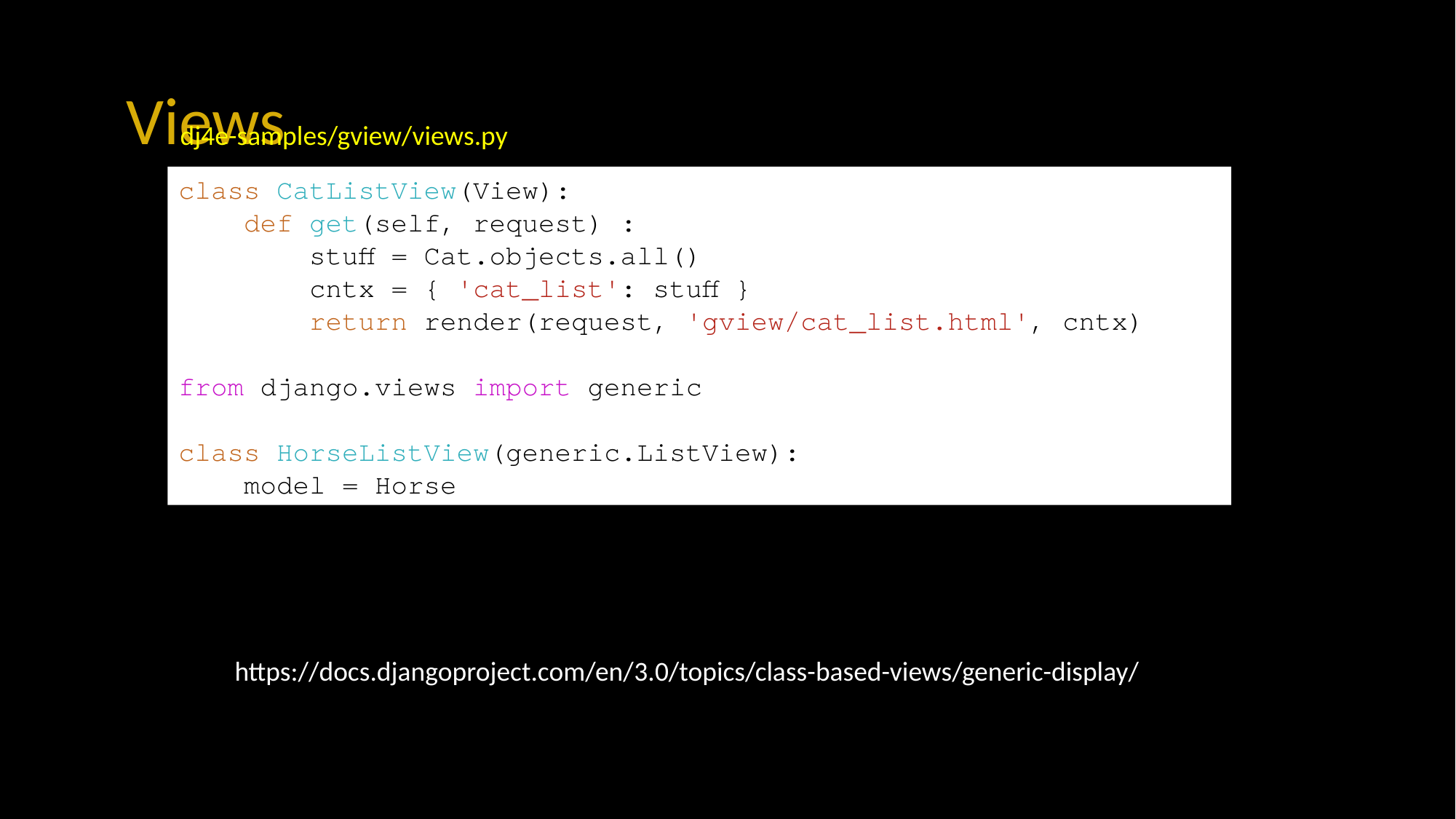

Views
dj4e-samples/gview/views.py
class CatListView(View):
    def get(self, request) :
        stuff = Cat.objects.all()
        cntx = { 'cat_list': stuff }
        return render(request, 'gview/cat_list.html', cntx)

from django.views import generic

class HorseListView(generic.ListView):
    model = Horse
https://docs.djangoproject.com/en/3.0/topics/class-based-views/generic-display/